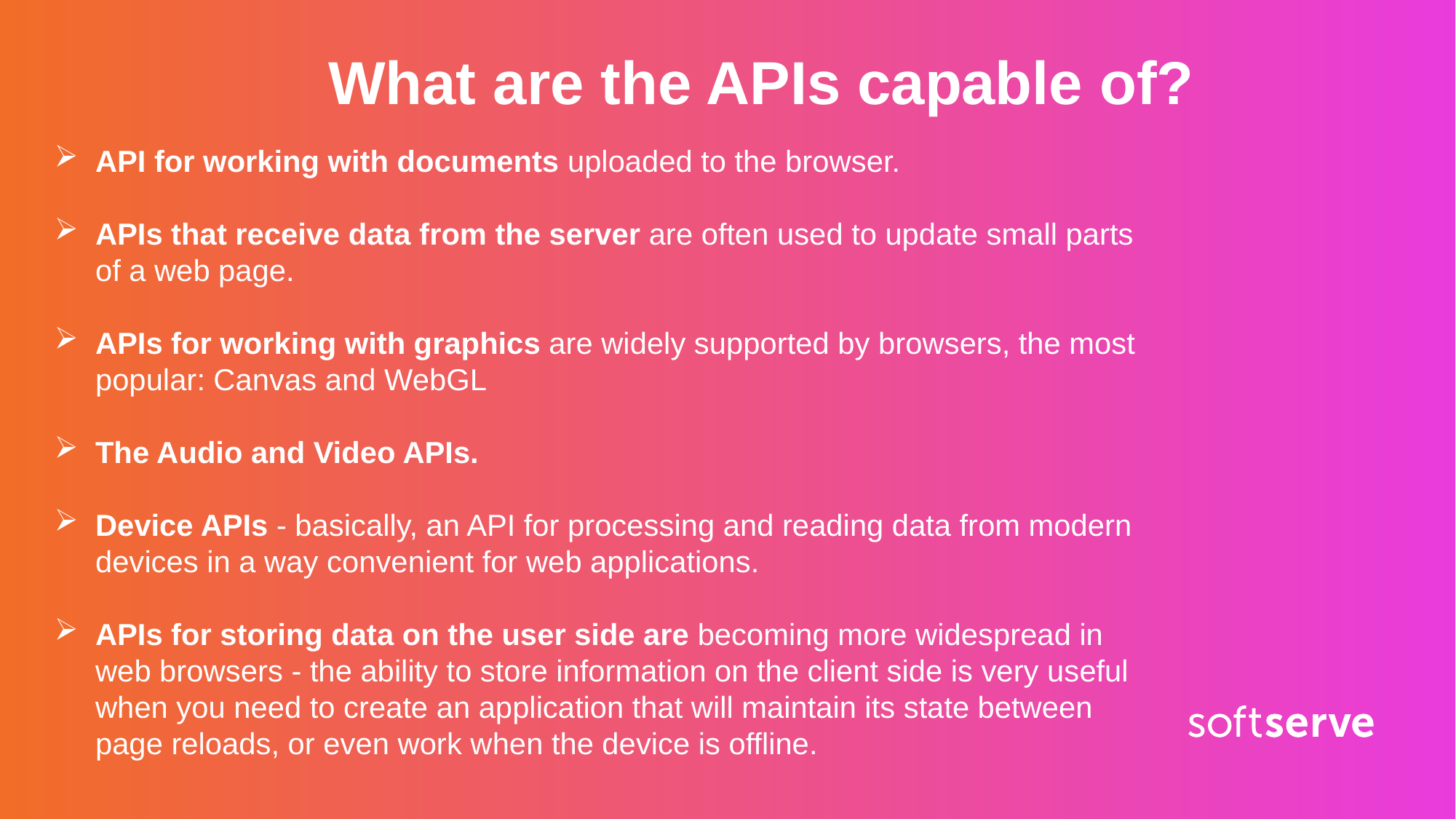

What are the APIs capable of?
API for working with documents uploaded to the browser.

APIs that receive data from the server are often used to update small parts of a web page.

APIs for working with graphics are widely supported by browsers, the most popular: Canvas and WebGL

The Audio and Video APIs.

Device APIs - basically, an API for processing and reading data from modern devices in a way convenient for web applications.

APIs for storing data on the user side are becoming more widespread in web browsers - the ability to store information on the client side is very useful when you need to create an application that will maintain its state between page reloads, or even work when the device is offline.